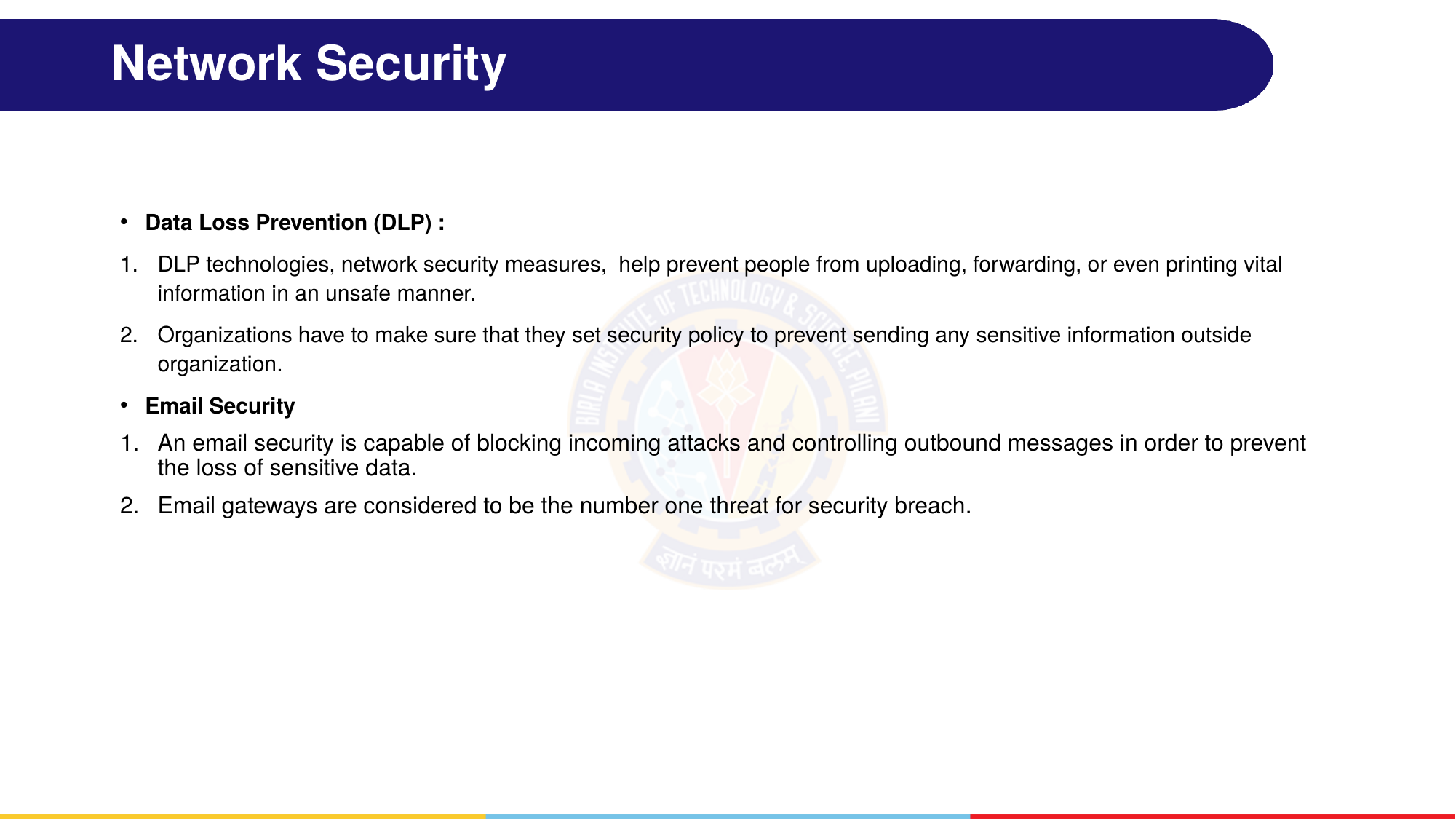

# Network Security
Data Loss Prevention (DLP) :
DLP technologies, network security measures,  help prevent people from uploading, forwarding, or even printing vital information in an unsafe manner.
Organizations have to make sure that they set security policy to prevent sending any sensitive information outside organization.
Email Security
An email security is capable of blocking incoming attacks and controlling outbound messages in order to prevent the loss of sensitive data.
Email gateways are considered to be the number one threat for security breach.